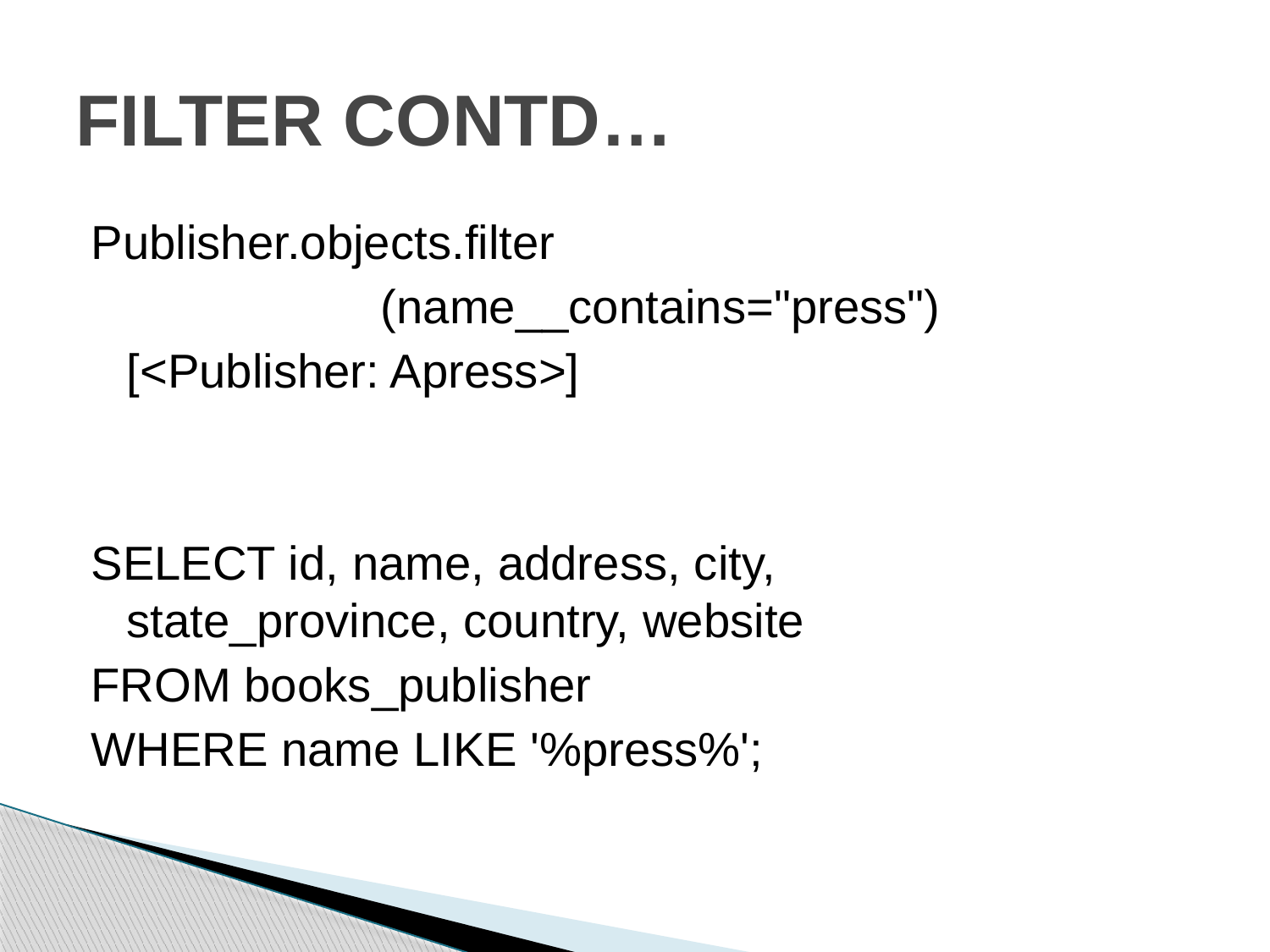

# FILTER CONTD…
Publisher.objects.filter
			(name__contains="press")
	[<Publisher: Apress>]

SELECT id, name, address, city, 			state_province, country, website
FROM books_publisher
WHERE name LIKE '%press%';